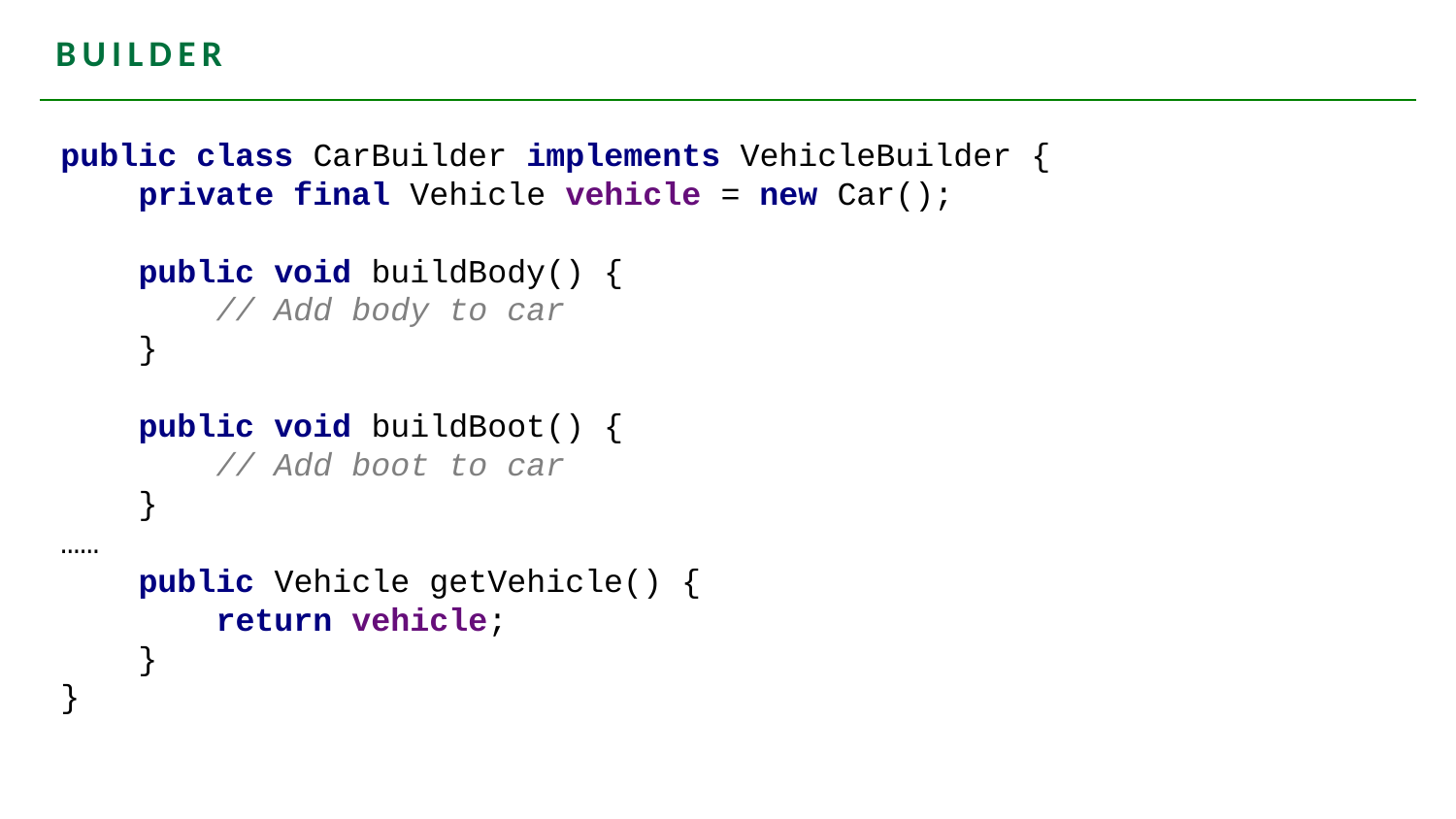

# BUILDER
public class CarBuilder implements VehicleBuilder {
    private final Vehicle vehicle = new Car();
    public void buildBody() {
        // Add body to car
    }
    public void buildBoot() {
        // Add boot to car
    }
……
    public Vehicle getVehicle() {
        return vehicle;
    }
}